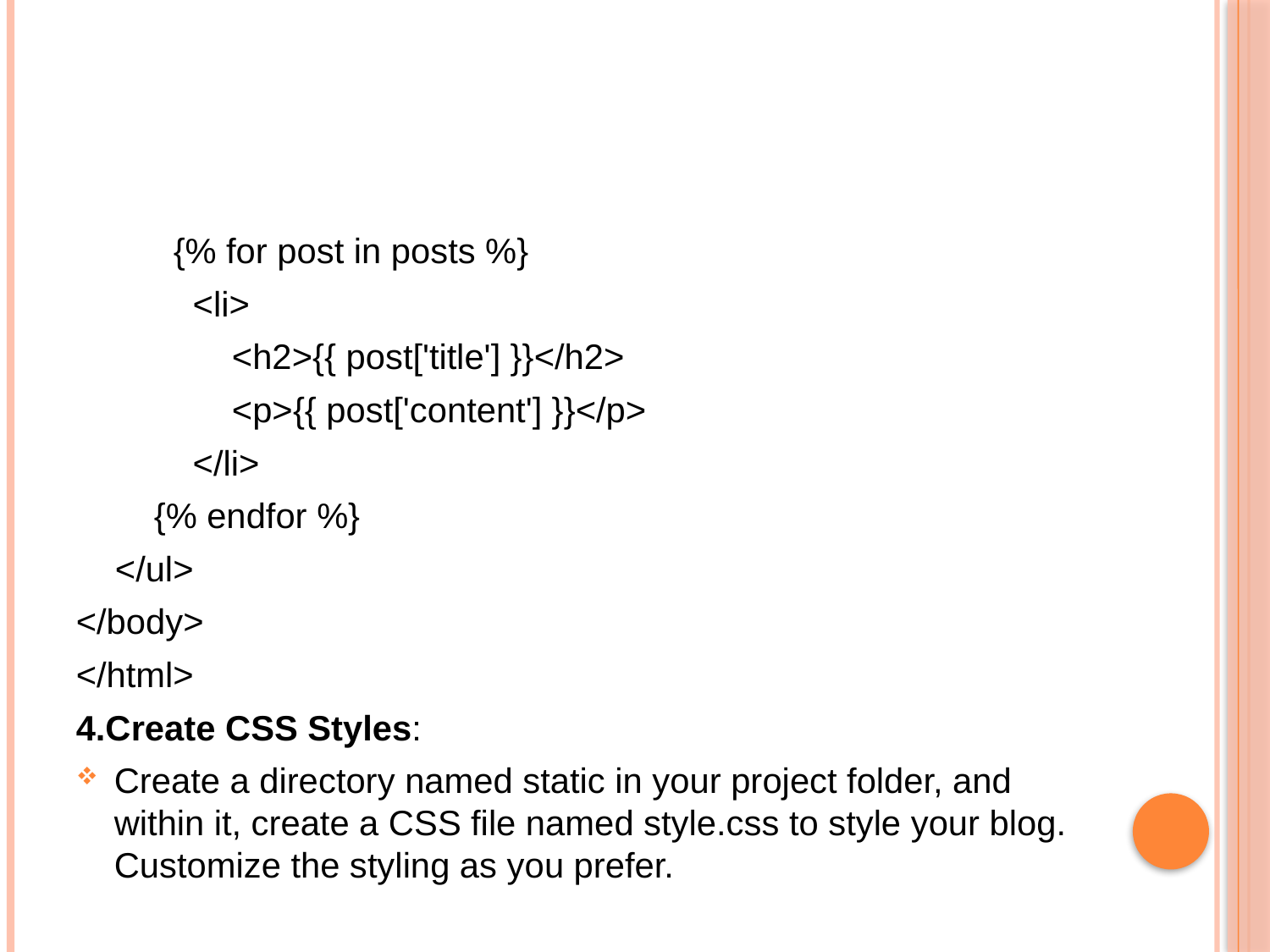

#
          {% for post in posts %}
            <li>
                <h2>{{ post['title'] }}</h2>
                <p>{{ post['content'] }}</p>
            </li>
        {% endfor %}
    </ul>
</body>
</html>
4.Create CSS Styles:
Create a directory named static in your project folder, and within it, create a CSS file named style.css to style your blog. Customize the styling as you prefer.